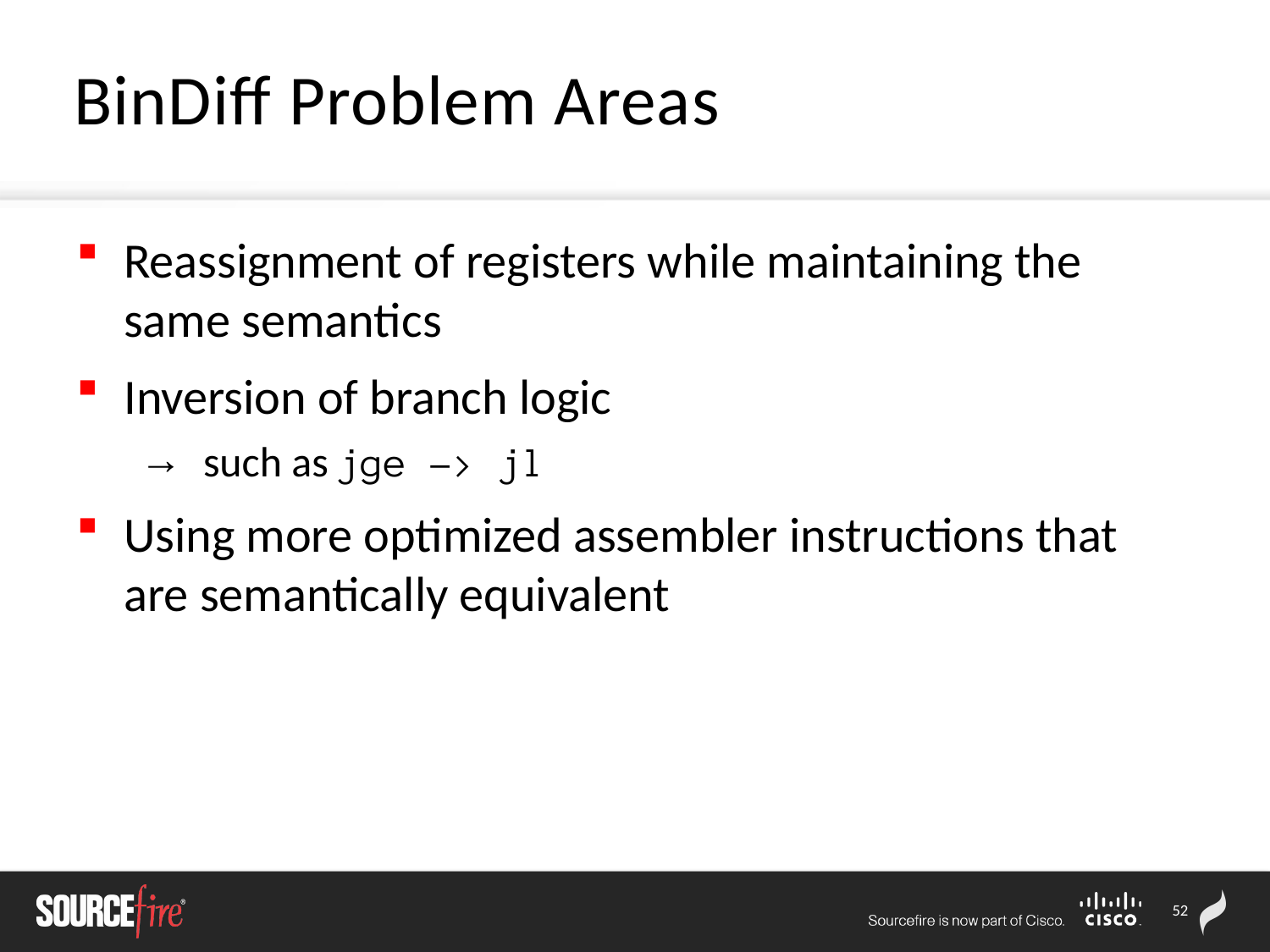

# BinDiff Problem Areas
Reassignment of registers while maintaining the same semantics
Inversion of branch logic
such as jge -> jl
Using more optimized assembler instructions that are semantically equivalent